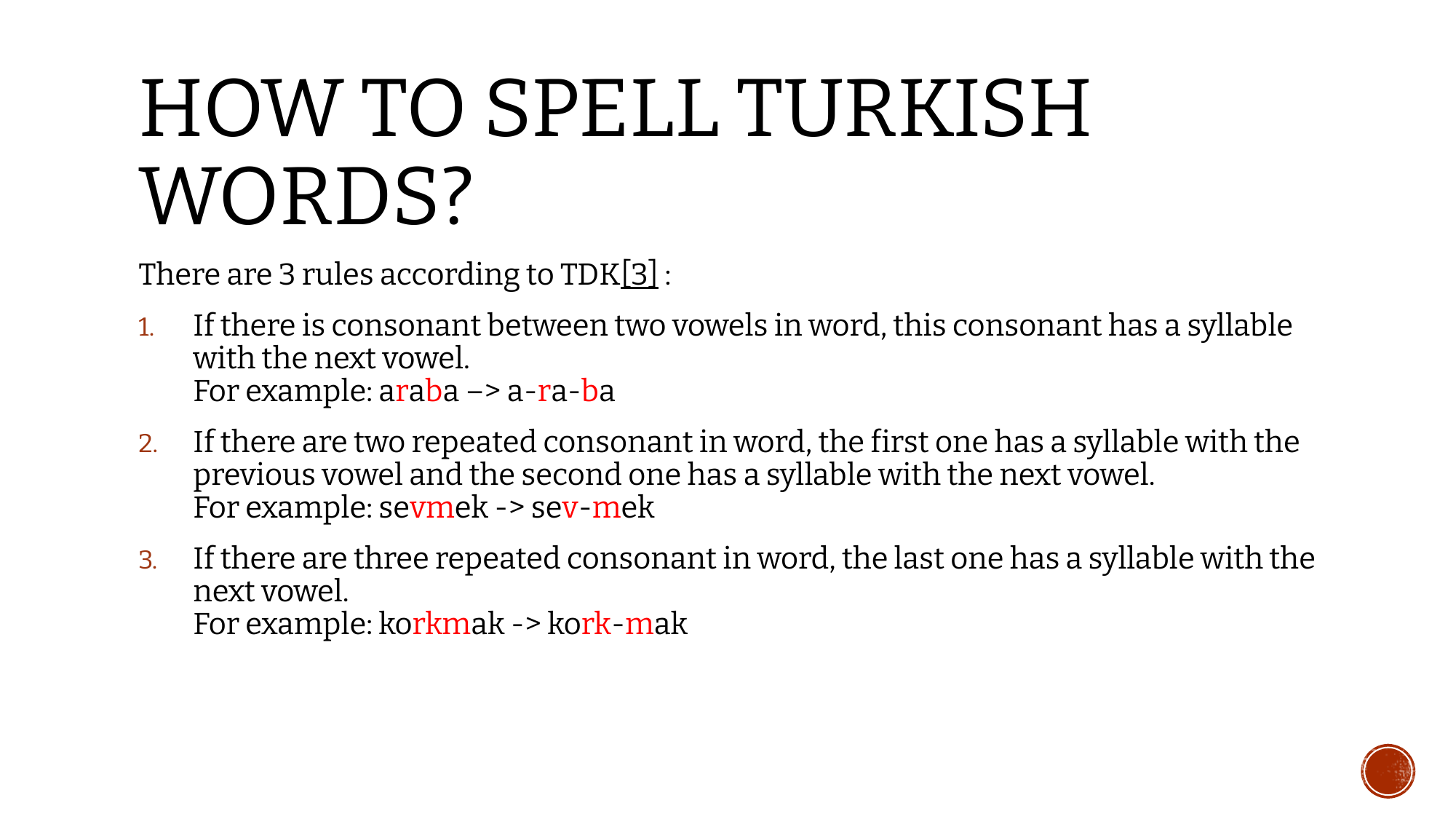

# How to spell turkısh words?
There are 3 rules according to TDK[3] :
If there is consonant between two vowels in word, this consonant has a syllable with the next vowel.
For example: araba –> a-ra-ba
If there are two repeated consonant in word, the first one has a syllable with the previous vowel and the second one has a syllable with the next vowel.
For example: sevmek -> sev-mek
If there are three repeated consonant in word, the last one has a syllable with the next vowel.
For example: korkmak -> kork-mak